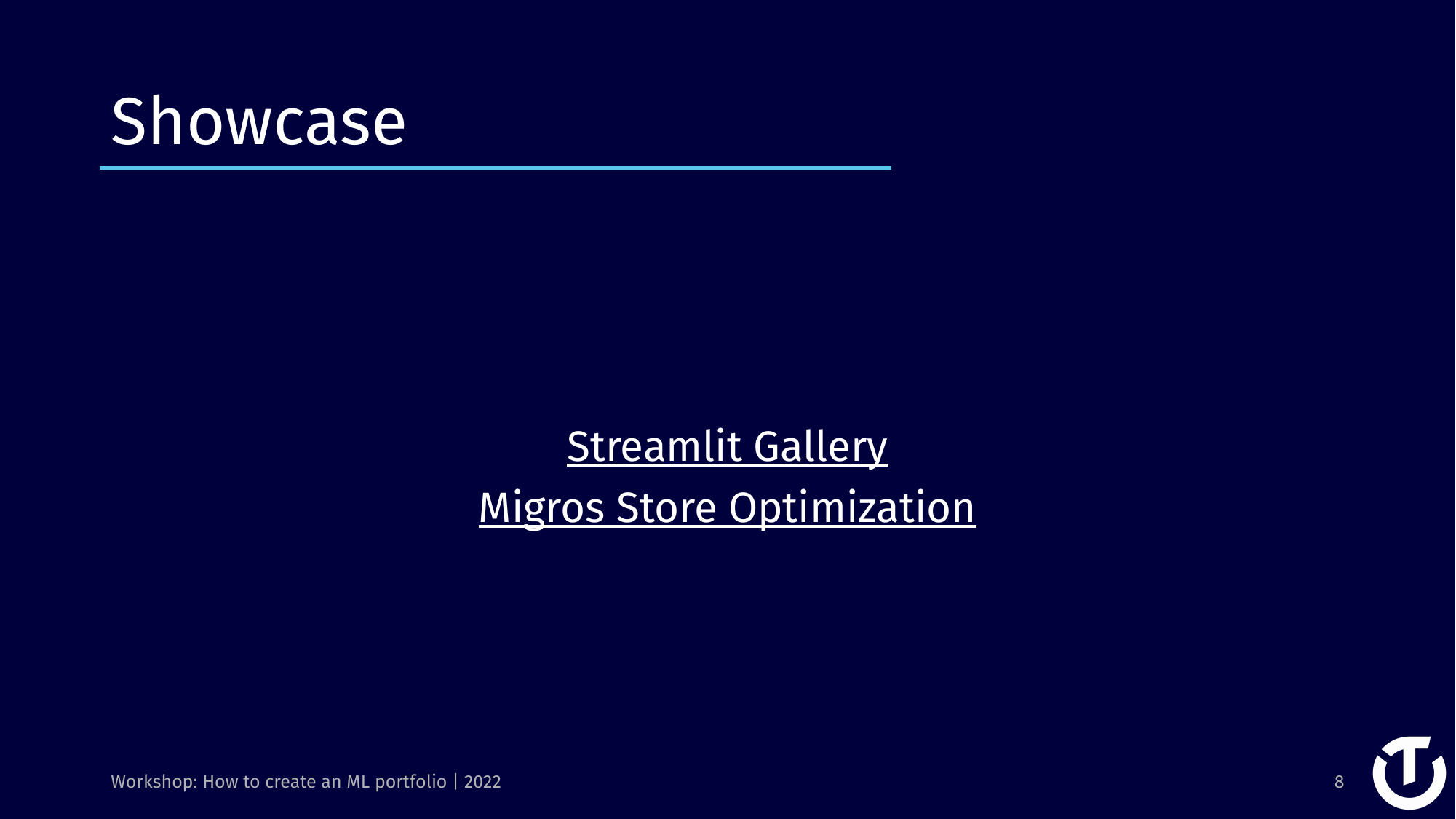

# Showcase
Streamlit Gallery
Migros Store Optimization
Workshop: How to create an ML portfolio | 2022
8